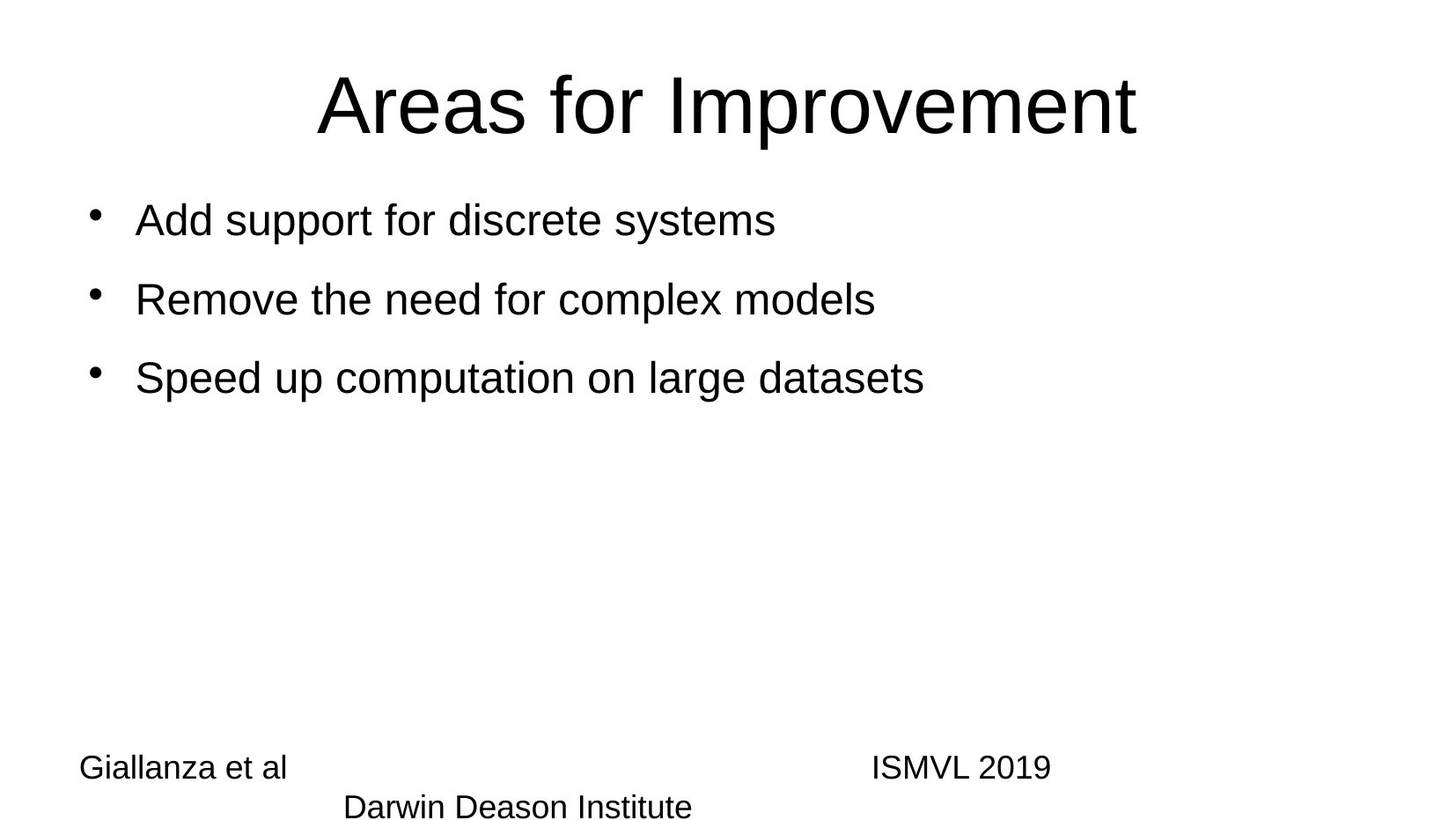

Areas for Improvement
Add support for discrete systems
Remove the need for complex models
Speed up computation on large datasets